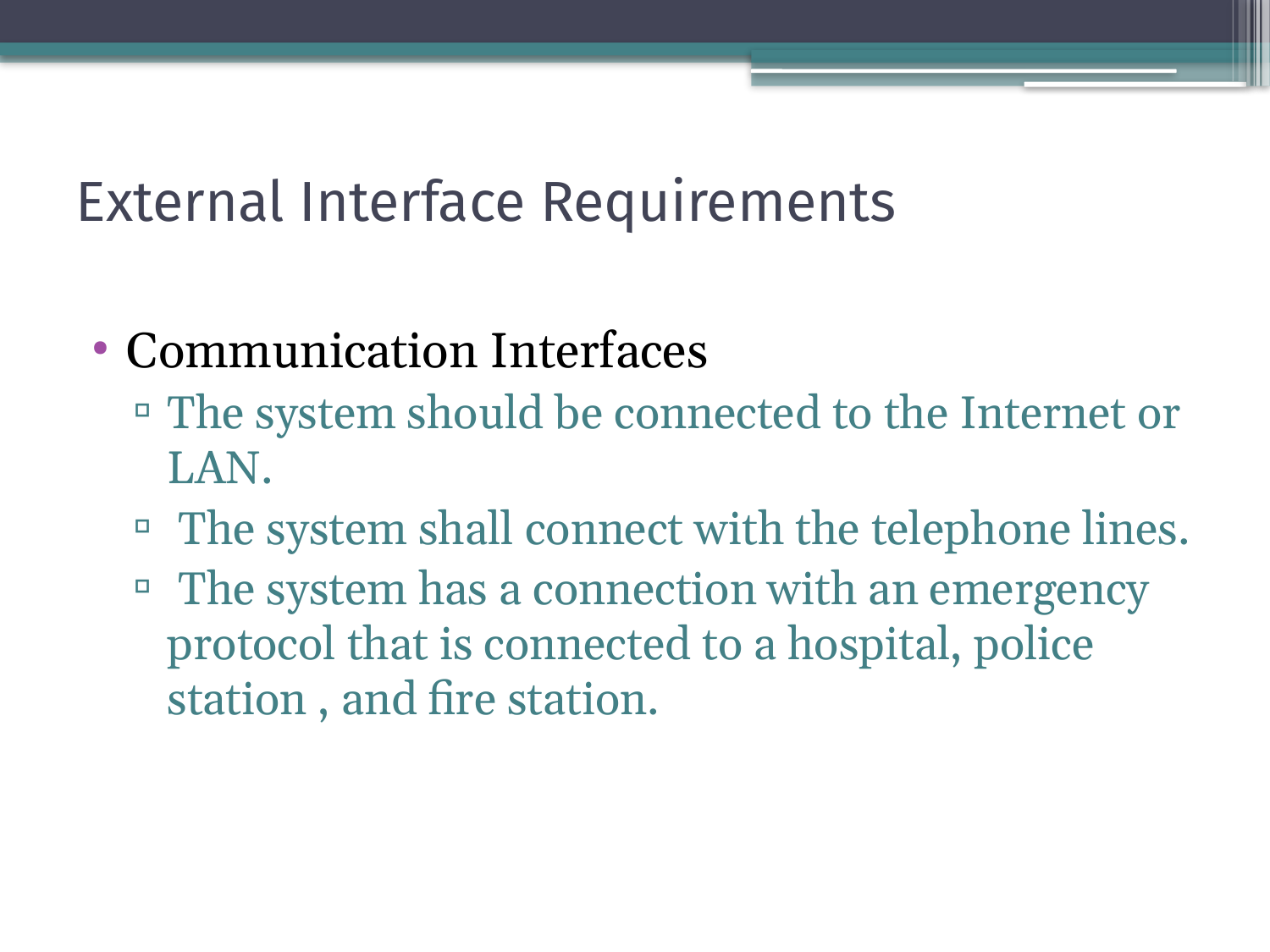

# External Interface Requirements
Communication Interfaces
The system should be connected to the Internet or LAN.
 The system shall connect with the telephone lines.
 The system has a connection with an emergency protocol that is connected to a hospital, police station , and fire station.